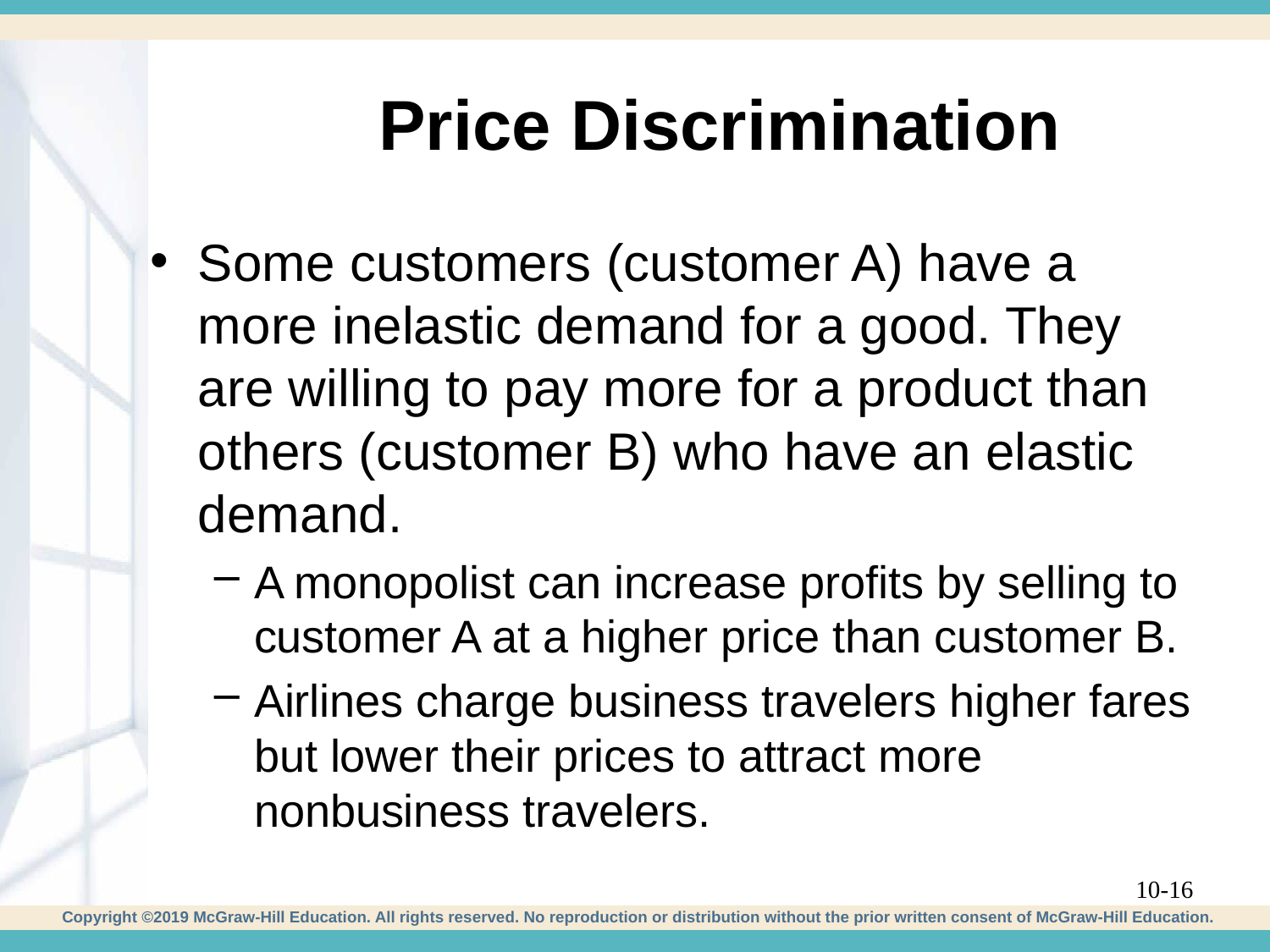

# Price Discrimination
Some customers (customer A) have a more inelastic demand for a good. They are willing to pay more for a product than others (customer B) who have an elastic demand.
A monopolist can increase profits by selling to customer A at a higher price than customer B.
Airlines charge business travelers higher fares but lower their prices to attract more nonbusiness travelers.
10-16